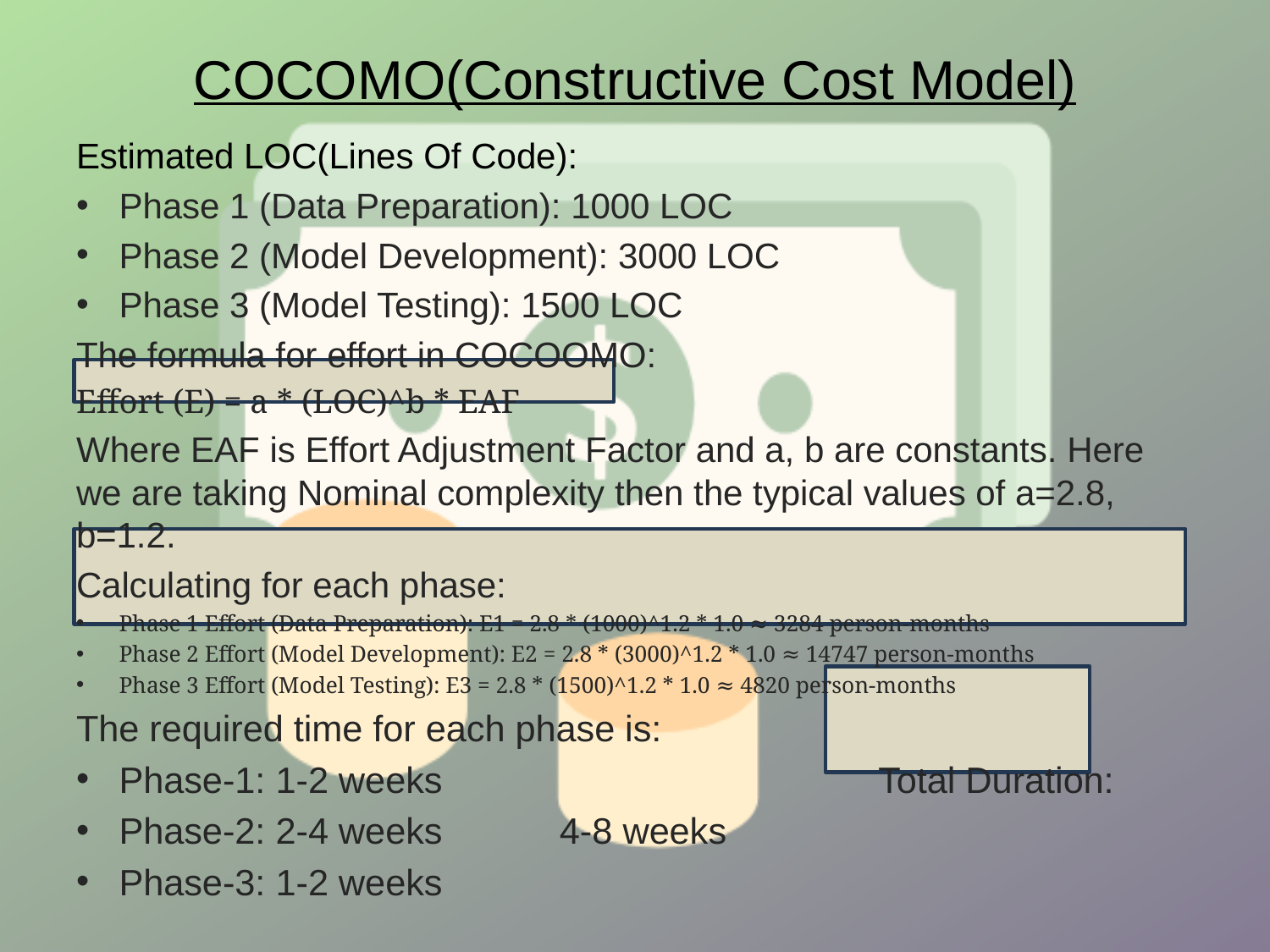

# COCOMO(Constructive Cost Model)
Estimated LOC(Lines Of Code):
Phase 1 (Data Preparation): 1000 LOC
Phase 2 (Model Development): 3000 LOC
Phase 3 (Model Testing): 1500 LOC
The formula for effort in COCOOMO:
Effort (E) = a * (LOC)^b * EAF
Where EAF is Effort Adjustment Factor and a, b are constants. Here we are taking Nominal complexity then the typical values of a=2.8, b=1.2.
Calculating for each phase:
Phase 1 Effort (Data Preparation): E1 = 2.8 * (1000)^1.2 * 1.0 ≈ 3284 person-months
Phase 2 Effort (Model Development): E2 = 2.8 * (3000)^1.2 * 1.0 ≈ 14747 person-months
Phase 3 Effort (Model Testing): E3 = 2.8 * (1500)^1.2 * 1.0 ≈ 4820 person-months
The required time for each phase is:
Phase-1: 1-2 weeks                                           Total Duration:
Phase-2: 2-4 weeks				    4-8 weeks
Phase-3: 1-2 weeks